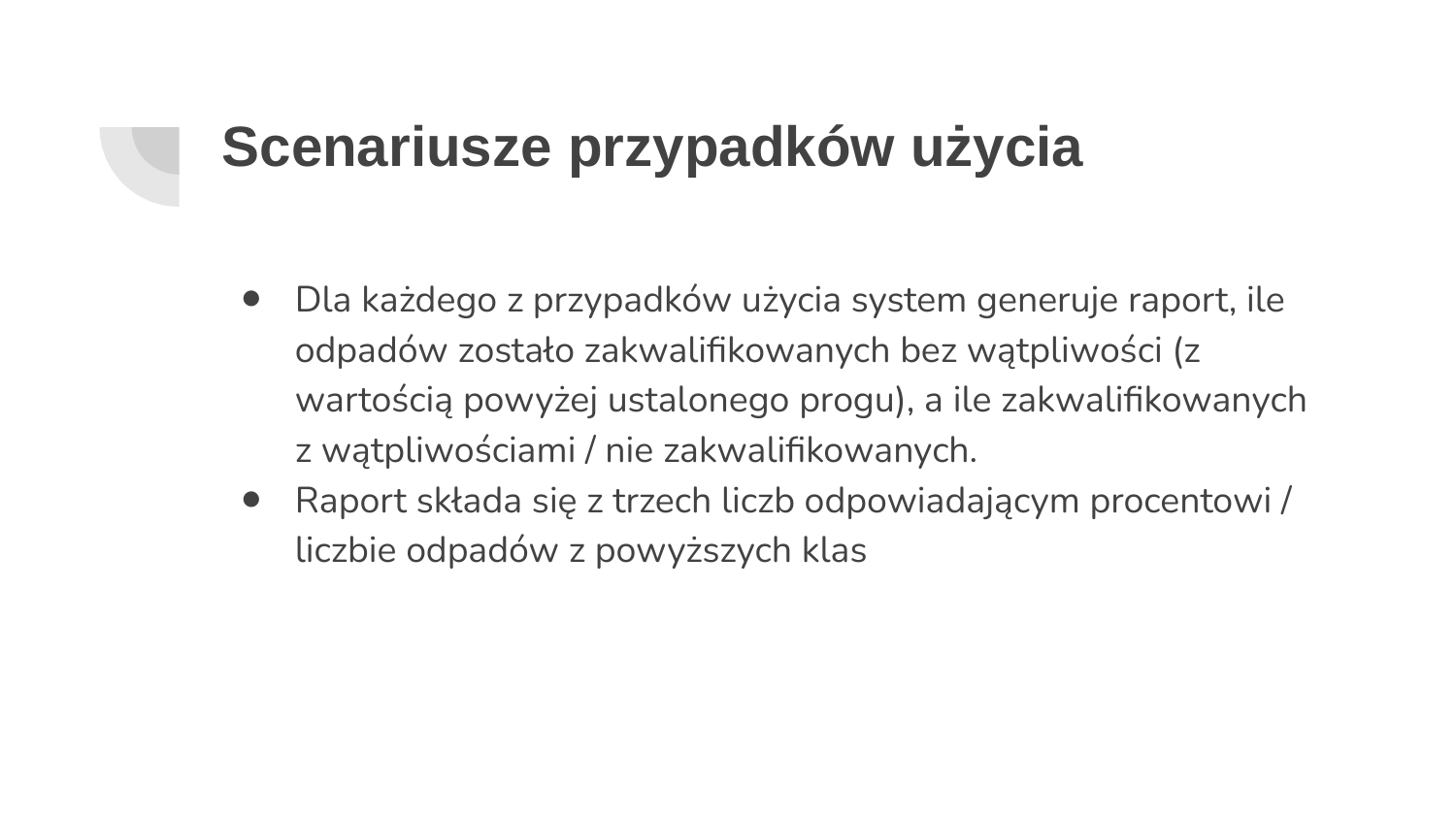

# Scenariusze przypadków użycia
Dla każdego z przypadków użycia system generuje raport, ile odpadów zostało zakwalifikowanych bez wątpliwości (z wartością powyżej ustalonego progu), a ile zakwalifikowanych z wątpliwościami / nie zakwalifikowanych.
Raport składa się z trzech liczb odpowiadającym procentowi / liczbie odpadów z powyższych klas